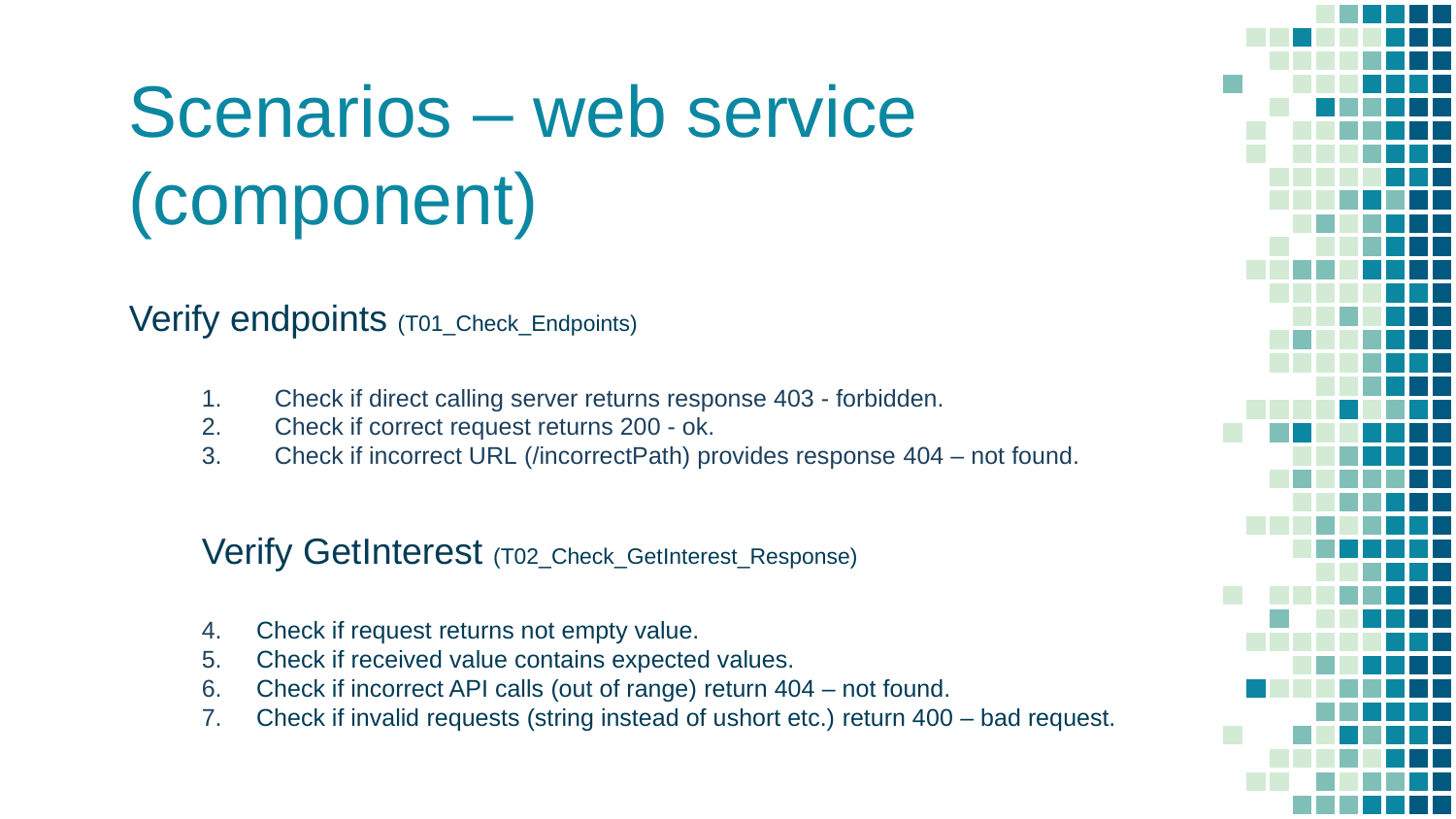

# Scenarios – web service (component)
Verify endpoints (T01_Check_Endpoints)

Check if direct calling server returns response 403 - forbidden.
Check if correct request returns 200 - ok.
Check if incorrect URL (/incorrectPath) provides response 404 – not found.

Verify GetInterest (T02_Check_GetInterest_Response)

Check if request returns not empty value.
Check if received value contains expected values.
Check if incorrect API calls (out of range) return 404 – not found.
Check if invalid requests (string instead of ushort etc.) return 400 – bad request.